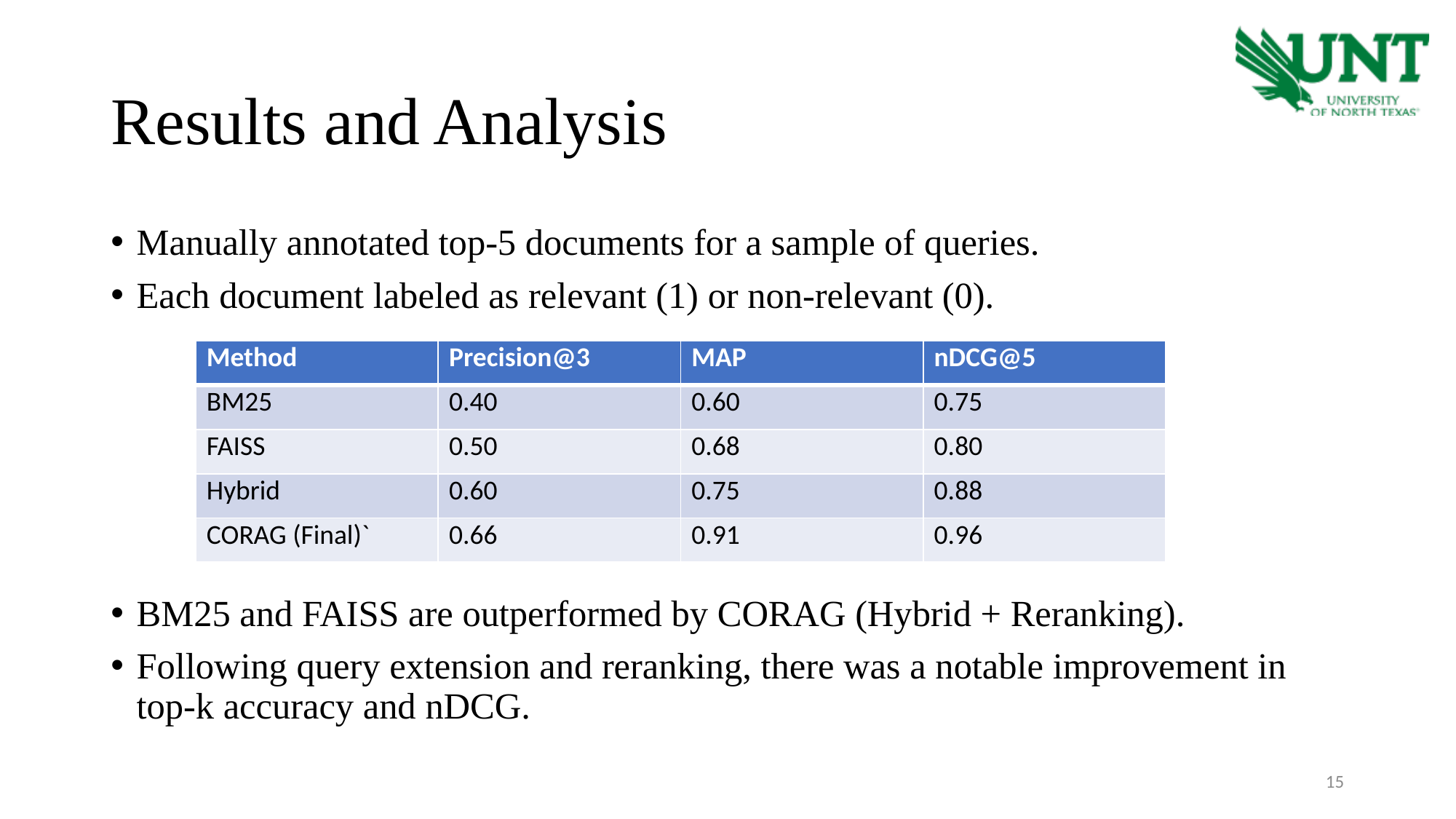

# Results and Analysis
Manually annotated top-5 documents for a sample of queries.
Each document labeled as relevant (1) or non-relevant (0).

BM25 and FAISS are outperformed by CORAG (Hybrid + Reranking).
Following query extension and reranking, there was a notable improvement in top-k accuracy and nDCG.

| Method | Precision@3 | MAP | nDCG@5 |
| --- | --- | --- | --- |
| BM25 | 0.40 | 0.60 | 0.75 |
| FAISS | 0.50 | 0.68 | 0.80 |
| Hybrid | 0.60 | 0.75 | 0.88 |
| CORAG (Final)` | 0.66 | 0.91 | 0.96 |
15